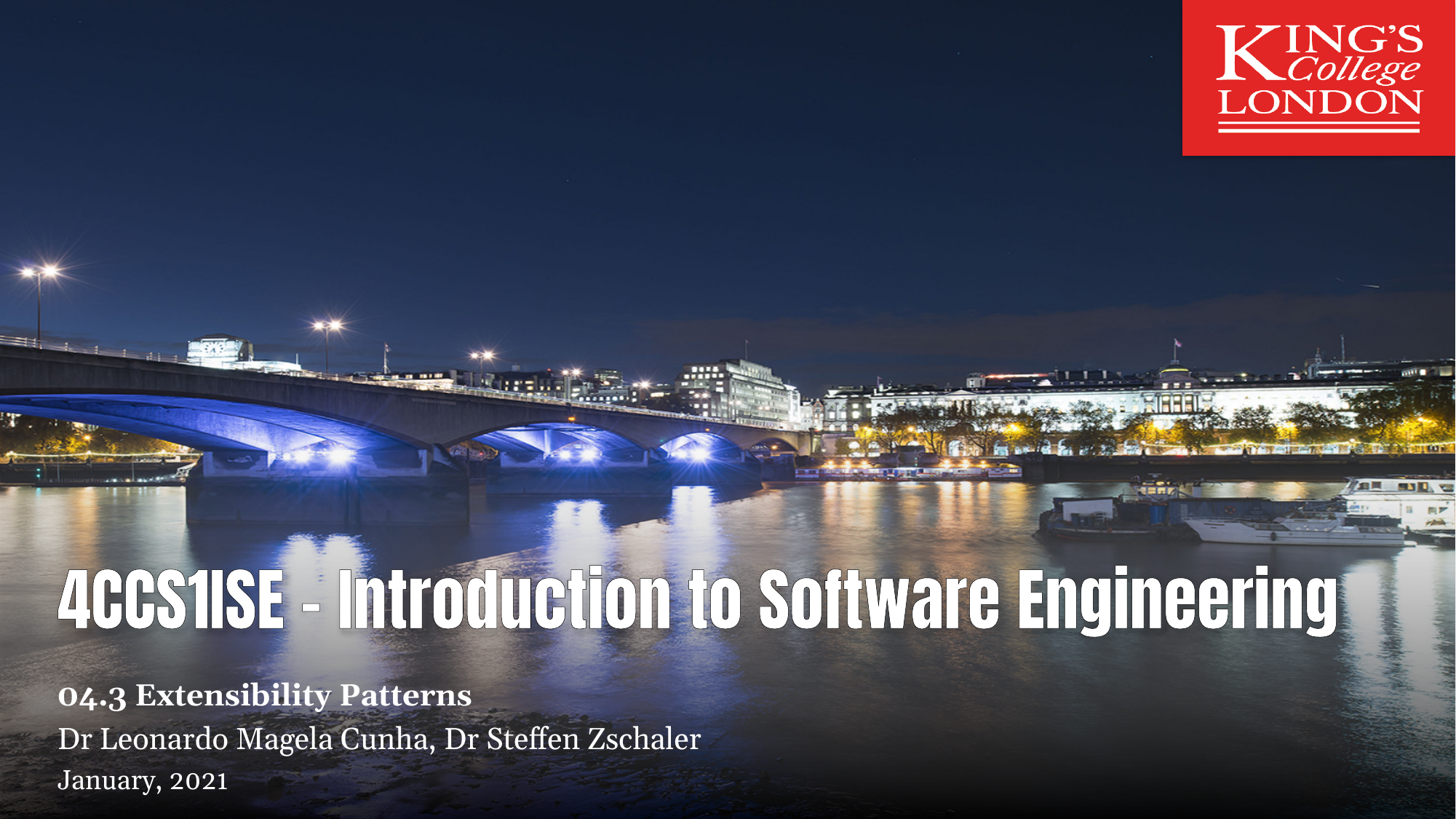

# 4CCS1ISE – Introduction to Software Engineering
04.3 Extensibility Patterns
Dr Leonardo Magela Cunha, Dr Steffen Zschaler
January, 2021